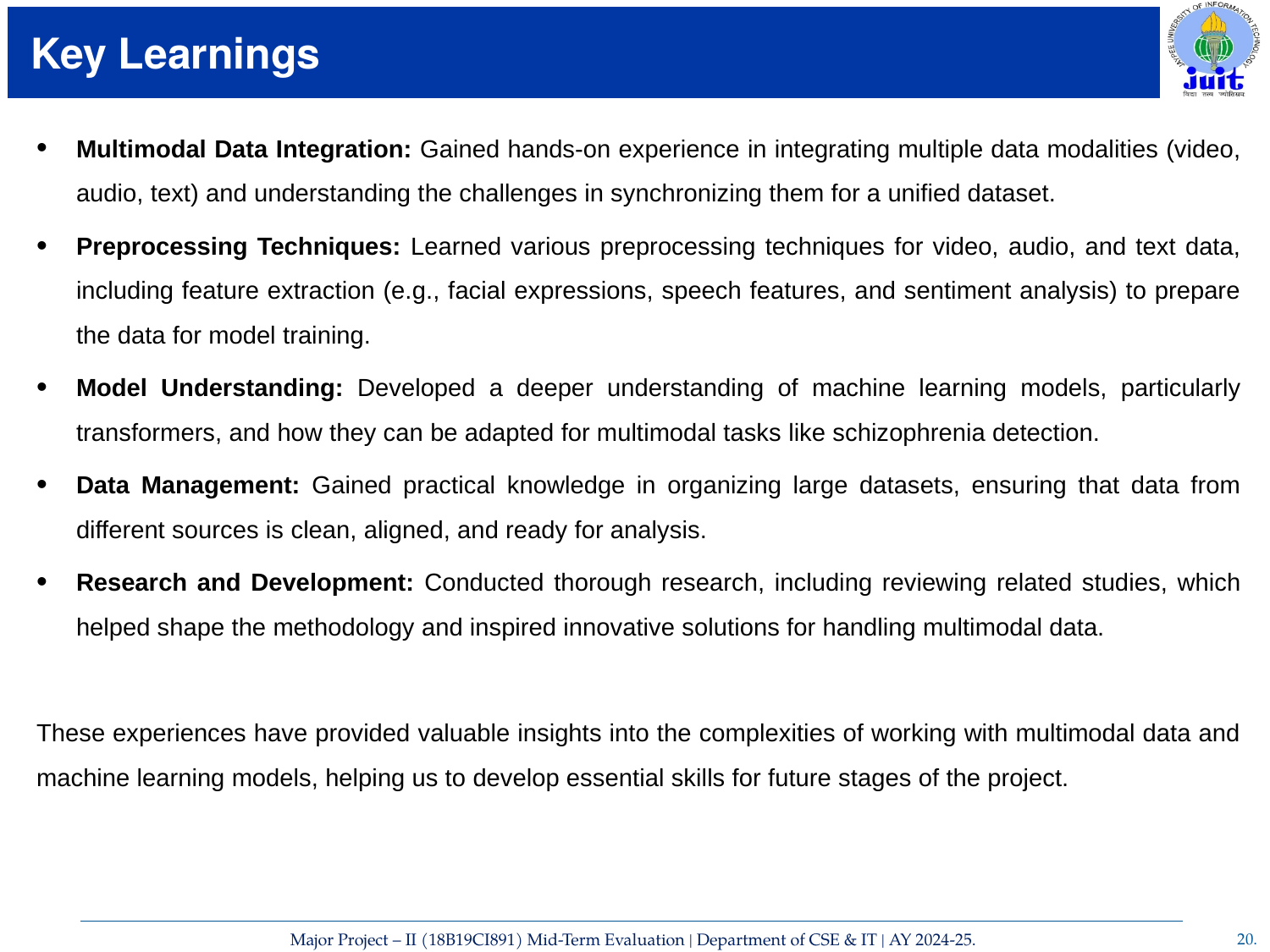

# Key Learnings
Multimodal Data Integration: Gained hands-on experience in integrating multiple data modalities (video, audio, text) and understanding the challenges in synchronizing them for a unified dataset.
Preprocessing Techniques: Learned various preprocessing techniques for video, audio, and text data, including feature extraction (e.g., facial expressions, speech features, and sentiment analysis) to prepare the data for model training.
Model Understanding: Developed a deeper understanding of machine learning models, particularly transformers, and how they can be adapted for multimodal tasks like schizophrenia detection.
Data Management: Gained practical knowledge in organizing large datasets, ensuring that data from different sources is clean, aligned, and ready for analysis.
Research and Development: Conducted thorough research, including reviewing related studies, which helped shape the methodology and inspired innovative solutions for handling multimodal data.

These experiences have provided valuable insights into the complexities of working with multimodal data and machine learning models, helping us to develop essential skills for future stages of the project.